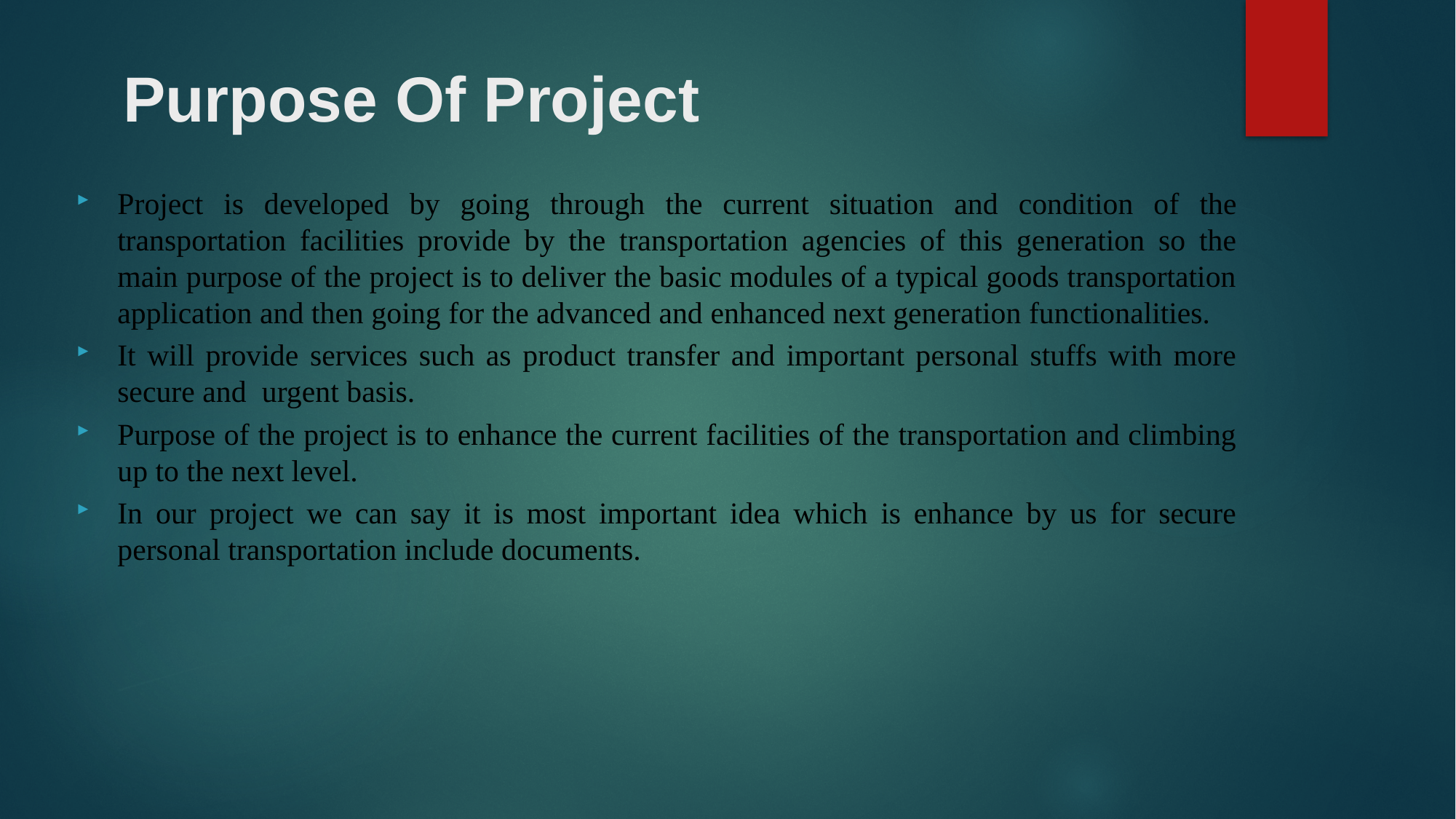

# Purpose Of Project
Project is developed by going through the current situation and condition of the transportation facilities provide by the transportation agencies of this generation so the main purpose of the project is to deliver the basic modules of a typical goods transportation application and then going for the advanced and enhanced next generation functionalities.
It will provide services such as product transfer and important personal stuffs with more secure and  urgent basis.
Purpose of the project is to enhance the current facilities of the transportation and climbing up to the next level.
In our project we can say it is most important idea which is enhance by us for secure personal transportation include documents.